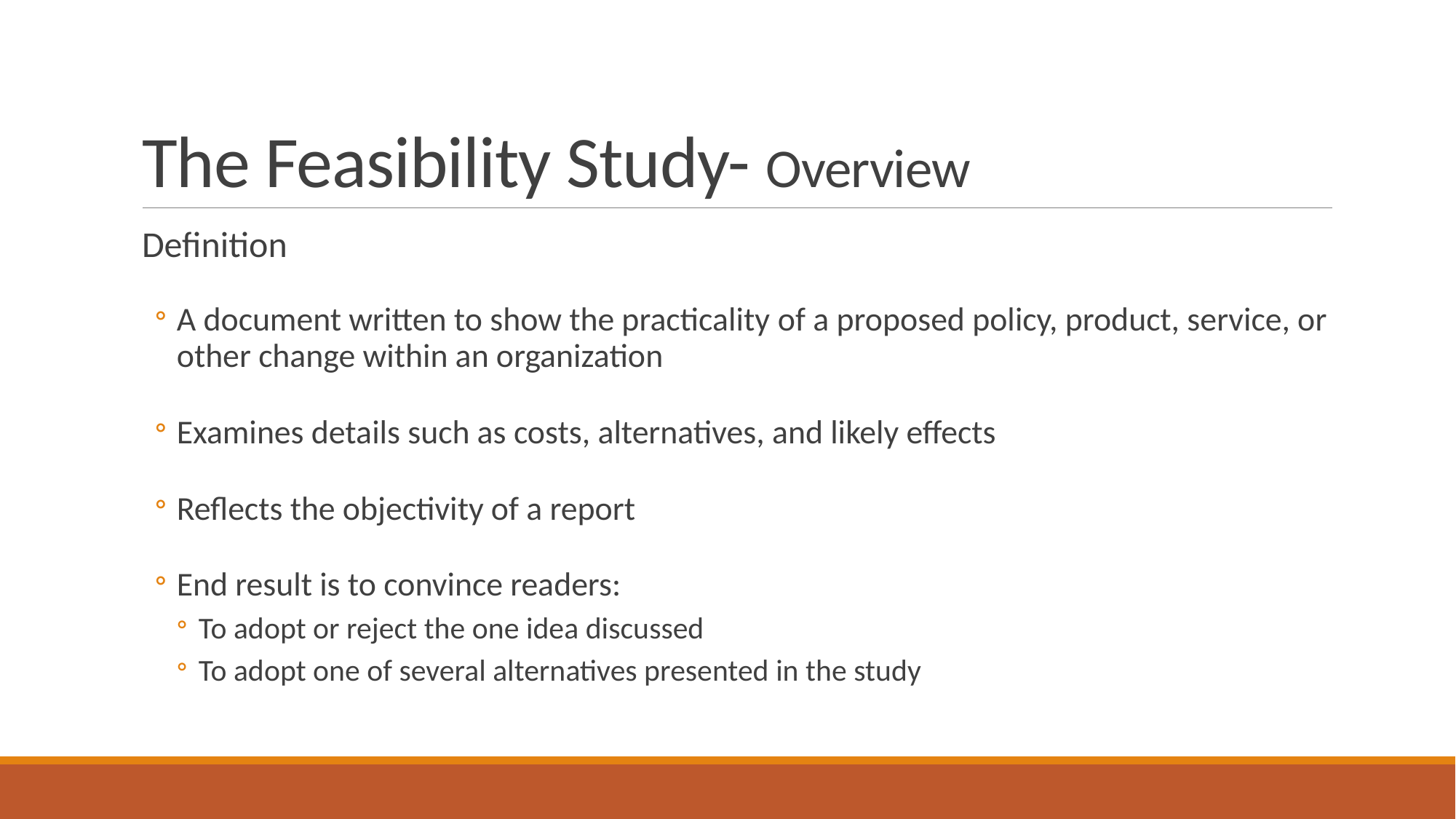

# The Feasibility Study- Overview
Definition

A document written to show the practicality of a proposed policy, product, service, or other change within an organization

Examines details such as costs, alternatives, and likely effects

Reflects the objectivity of a report

End result is to convince readers:
To adopt or reject the one idea discussed
To adopt one of several alternatives presented in the study